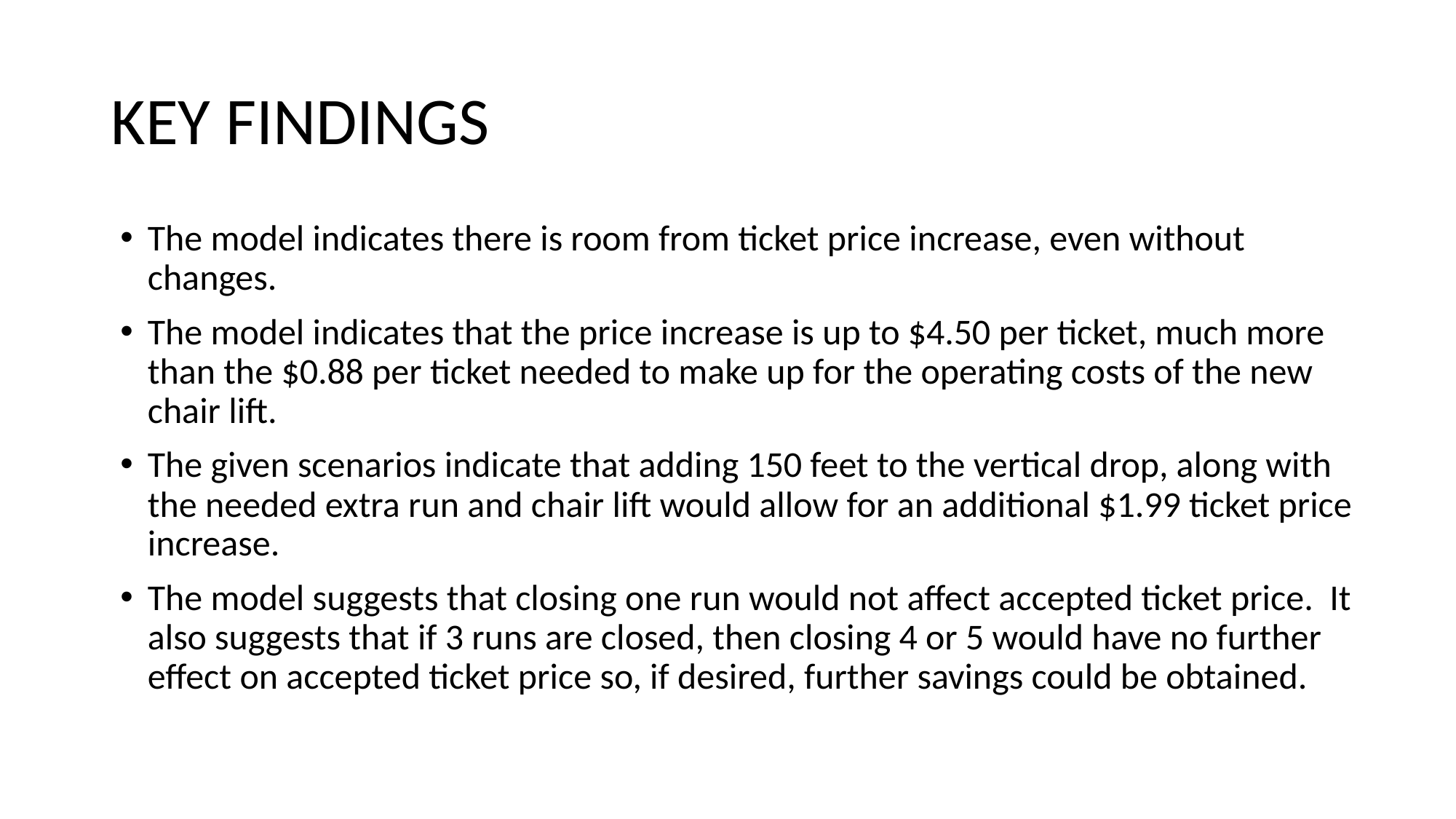

# KEY FINDINGS
The model indicates there is room from ticket price increase, even without changes.
The model indicates that the price increase is up to $4.50 per ticket, much more than the $0.88 per ticket needed to make up for the operating costs of the new chair lift.
The given scenarios indicate that adding 150 feet to the vertical drop, along with the needed extra run and chair lift would allow for an additional $1.99 ticket price increase.
The model suggests that closing one run would not affect accepted ticket price.  It also suggests that if 3 runs are closed, then closing 4 or 5 would have no further effect on accepted ticket price so, if desired, further savings could be obtained.